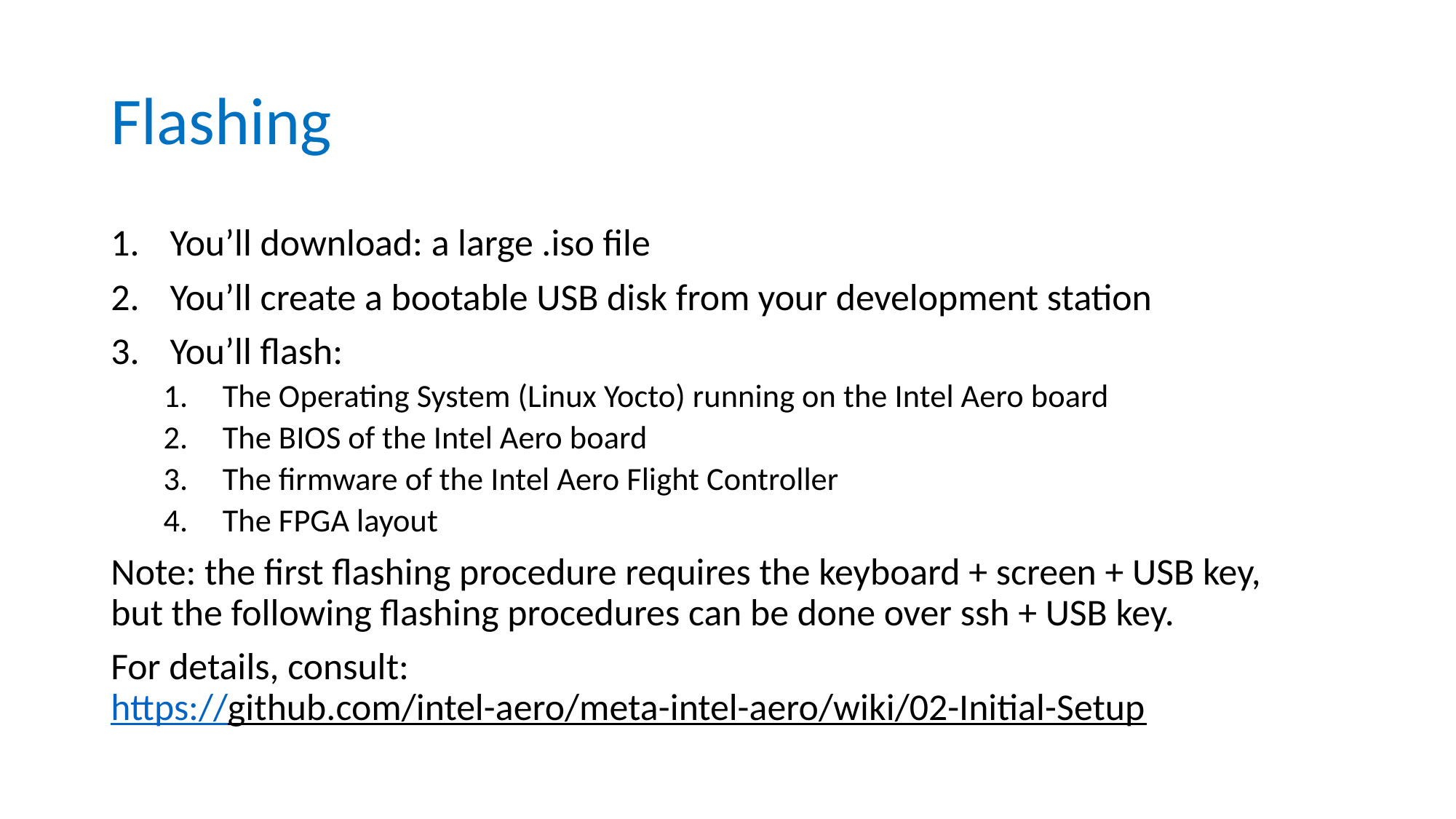

# Flashing
You’ll download: a large .iso file
You’ll create a bootable USB disk from your development station
You’ll flash:
The Operating System (Linux Yocto) running on the Intel Aero board
The BIOS of the Intel Aero board
The firmware of the Intel Aero Flight Controller
The FPGA layout
Note: the first flashing procedure requires the keyboard + screen + USB key,
but the following flashing procedures can be done over ssh + USB key.
For details, consult:
https://github.com/intel-aero/meta-intel-aero/wiki/02-Initial-Setup